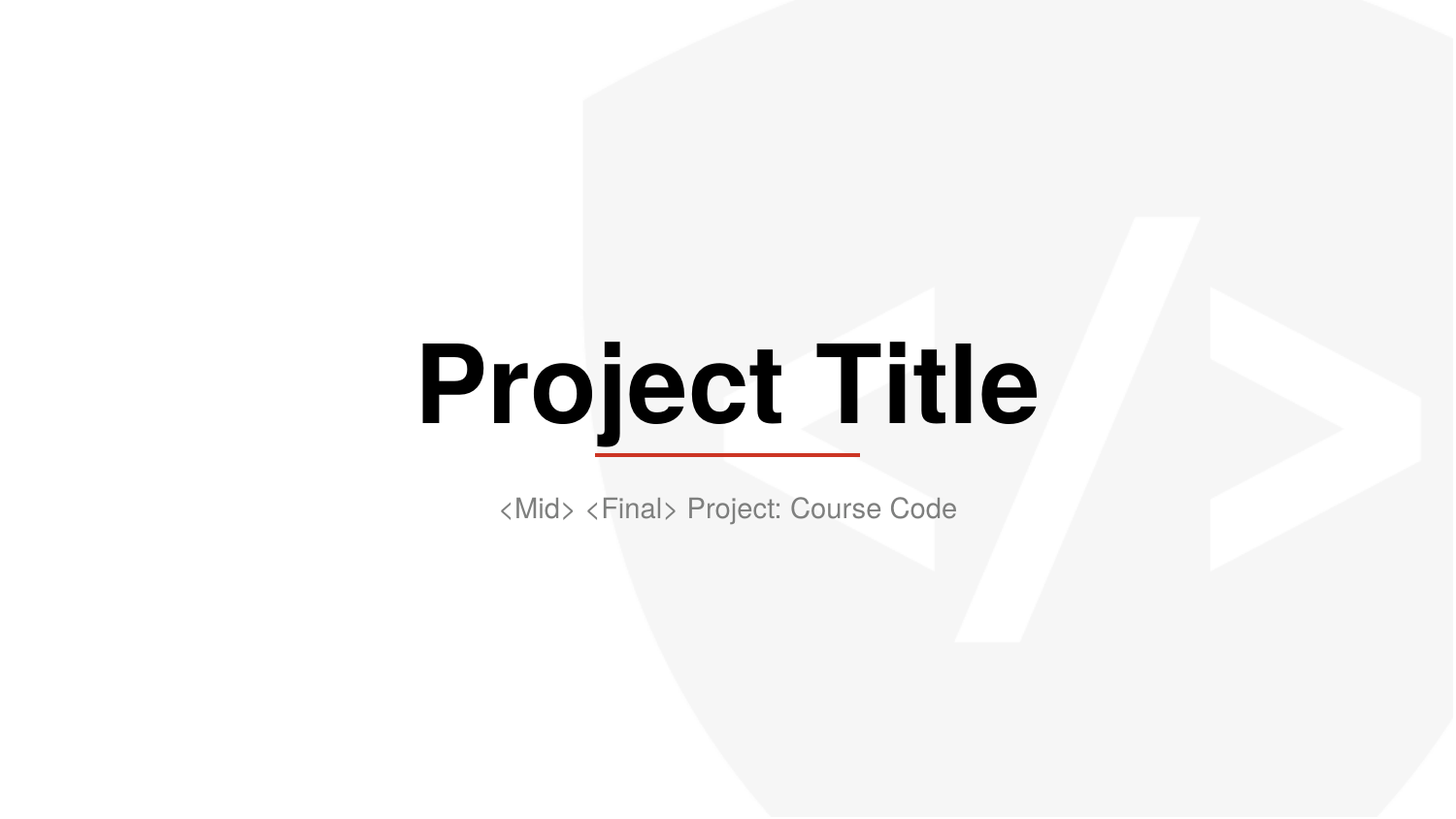

Project Title
<Mid> <Final> Project: Course Code